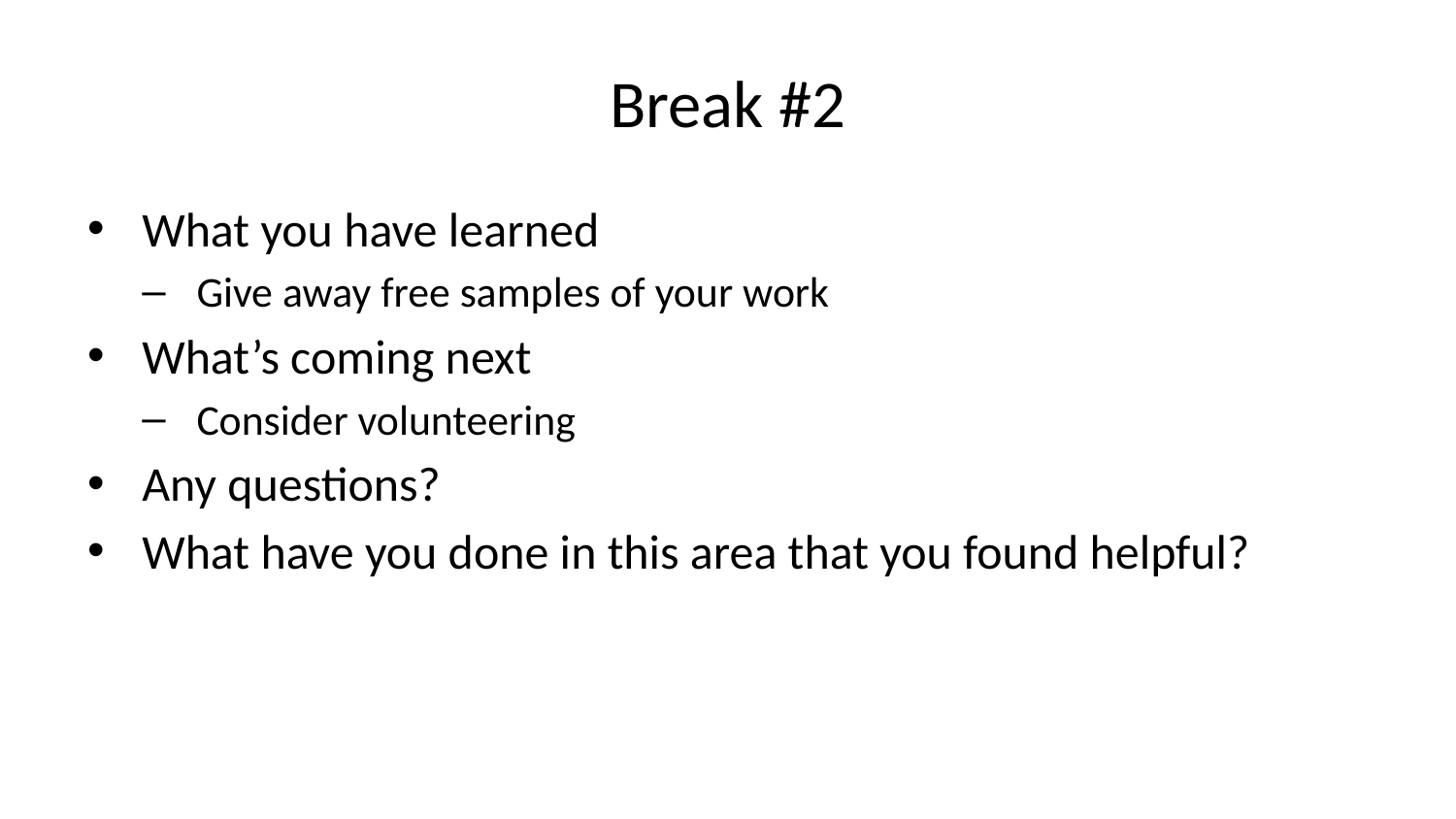

# Break #2
What you have learned
Give away free samples of your work
What’s coming next
Consider volunteering
Any questions?
What have you done in this area that you found helpful?